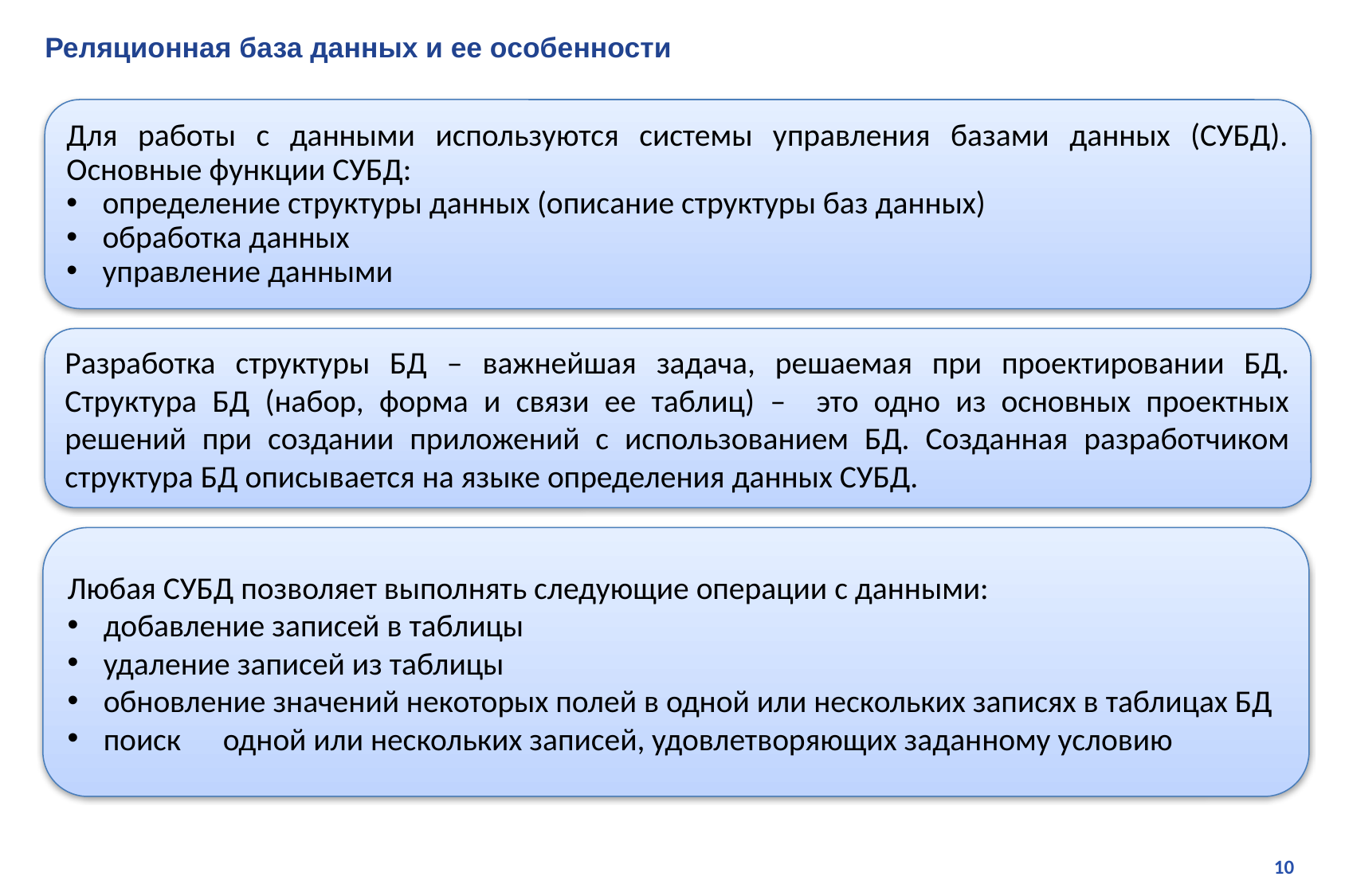

# Реляционная база данных и ее особенности
Для работы с данными используются системы управления базами данных (СУБД). Основные функции СУБД:
определение структуры данных (описание структуры баз данных)
обработка данных
управление данными
Разработка структуры БД – важнейшая задача, решаемая при проектировании БД. Структура БД (набор, форма и связи ее таблиц) –  это одно из основных проектных решений при создании приложений с использованием БД. Созданная разработчиком структура БД описывается на языке определения данных СУБД.
Любая СУБД позволяет выполнять следующие операции с данными:
добавление записей в таблицы
удаление записей из таблицы
обновление значений некоторых полей в одной или нескольких записях в таблицах БД
поиск	одной или нескольких записей, удовлетворяющих заданному условию